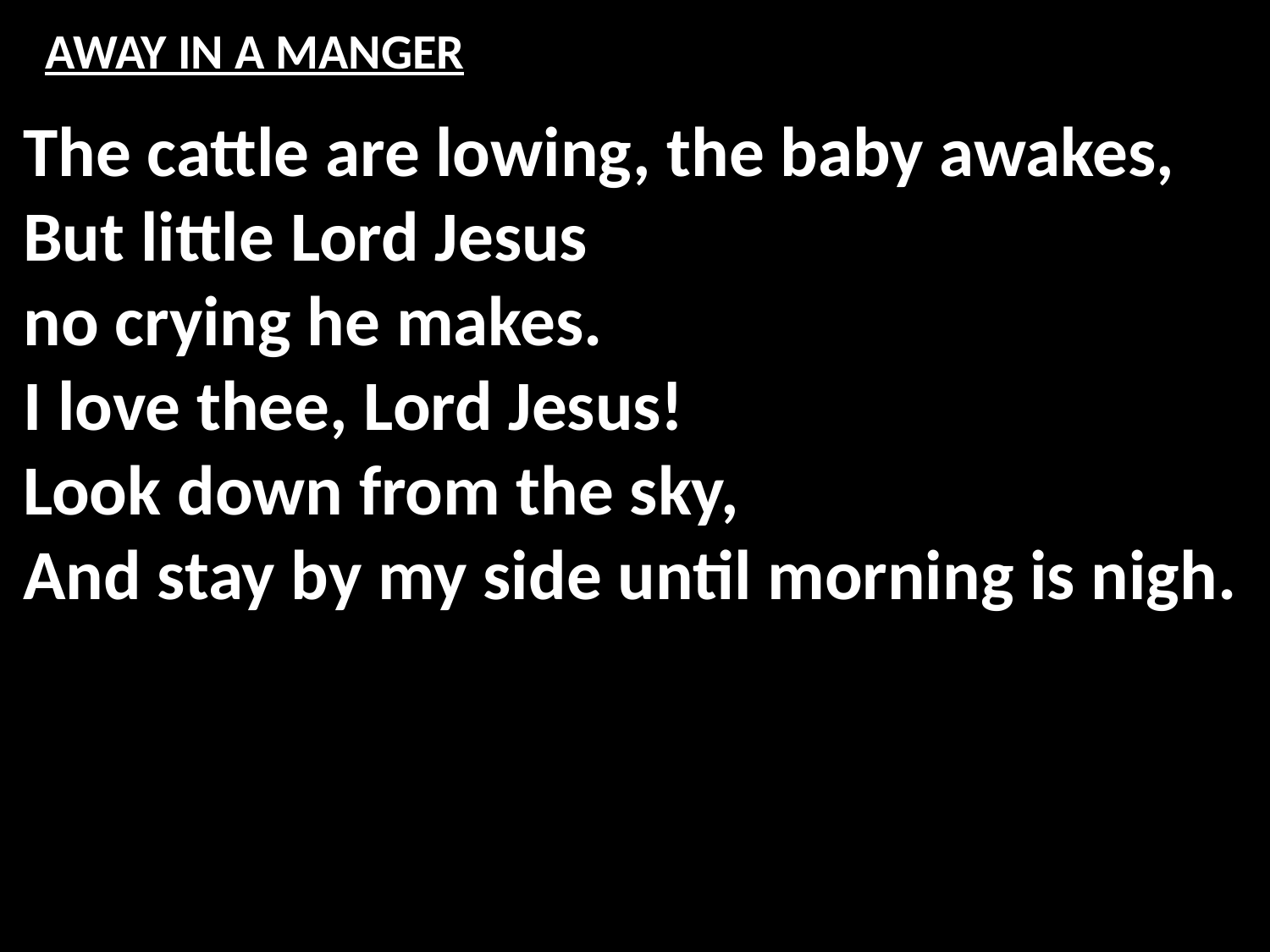

# AWAY IN A MANGER
The cattle are lowing, the baby awakes,
But little Lord Jesus
no crying he makes.
I love thee, Lord Jesus!
Look down from the sky,
And stay by my side until morning is nigh.